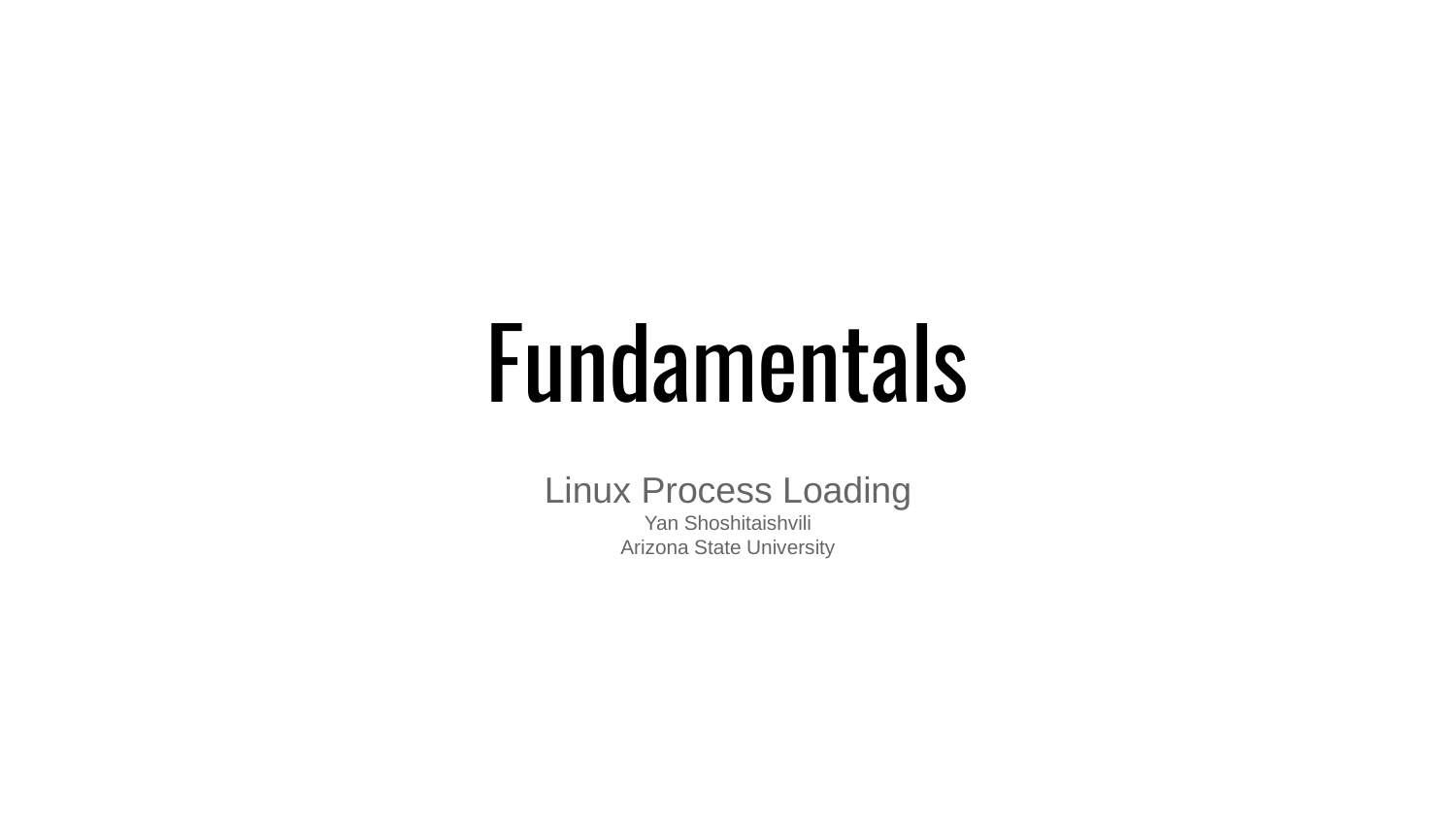

# Fundamentals
Linux Process Loading
Yan Shoshitaishvili
Arizona State University